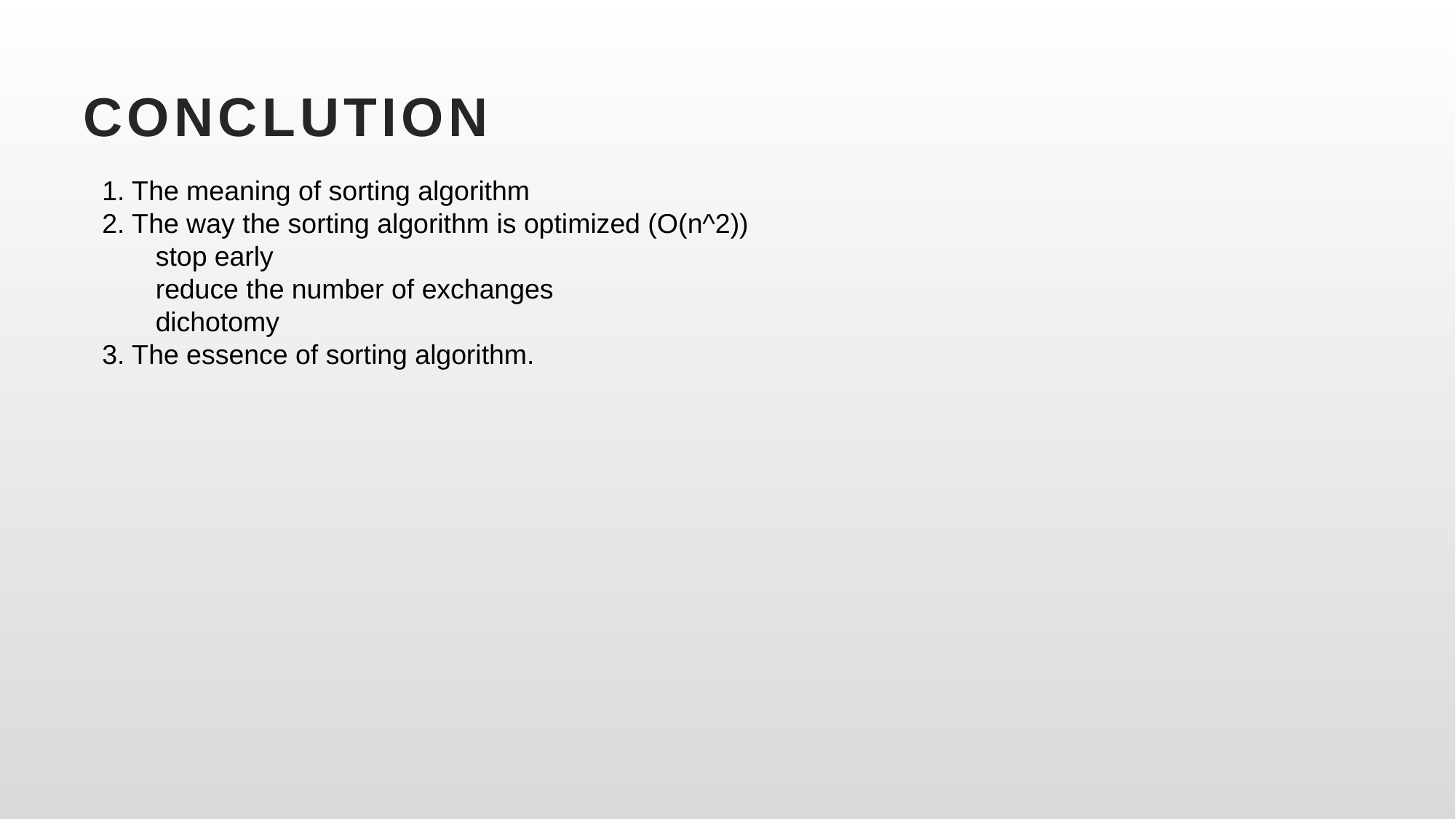

# CONCLUTION
1. The meaning of sorting algorithm
2. The way the sorting algorithm is optimized (O(n^2))
       stop early
       reduce the number of exchanges
       dichotomy
3. The essence of sorting algorithm.